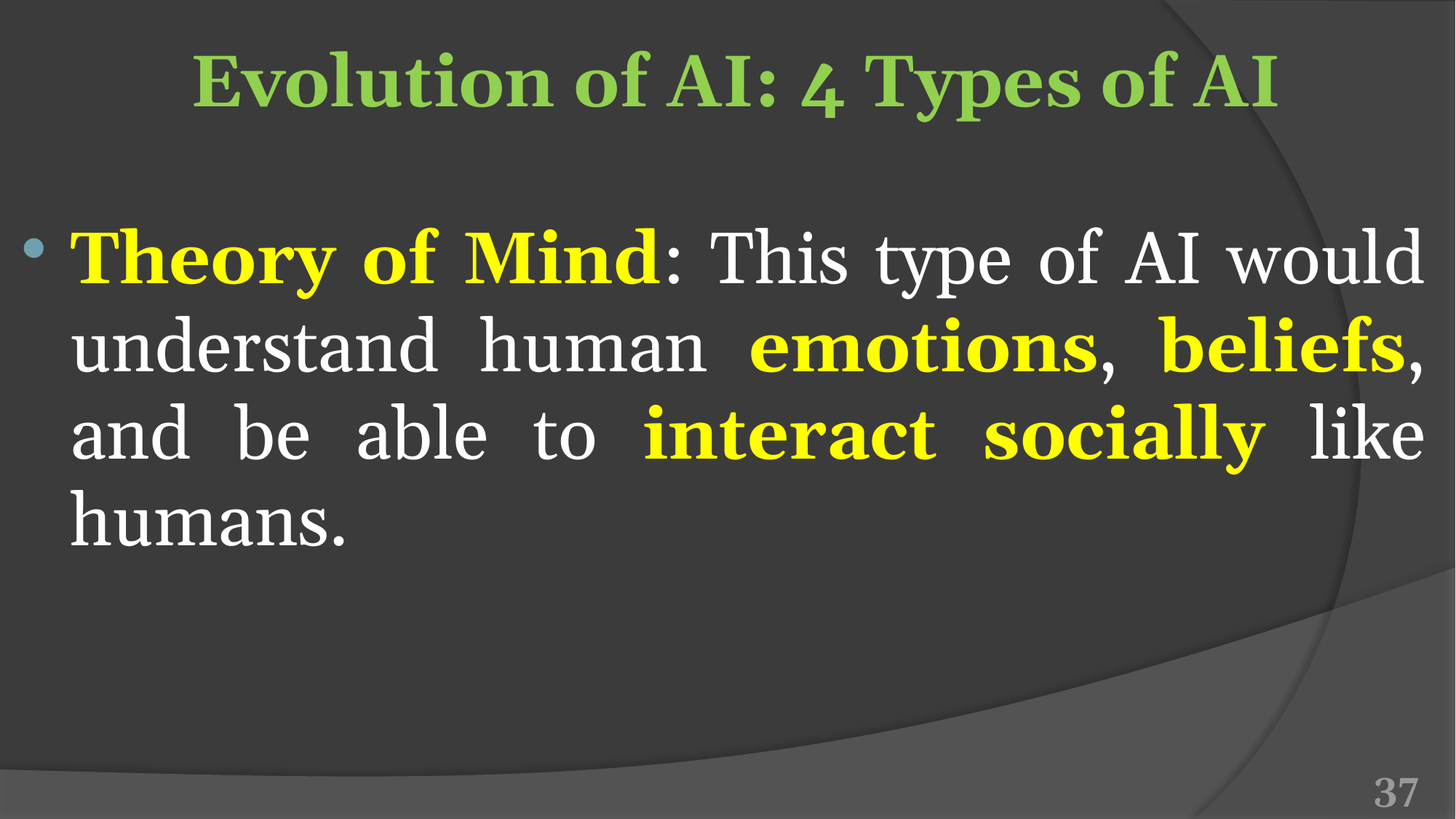

# Evolution of AI: 4 Types of AI
Theory of Mind: This type of AI would understand human emotions, beliefs, and be able to interact socially like humans.

37